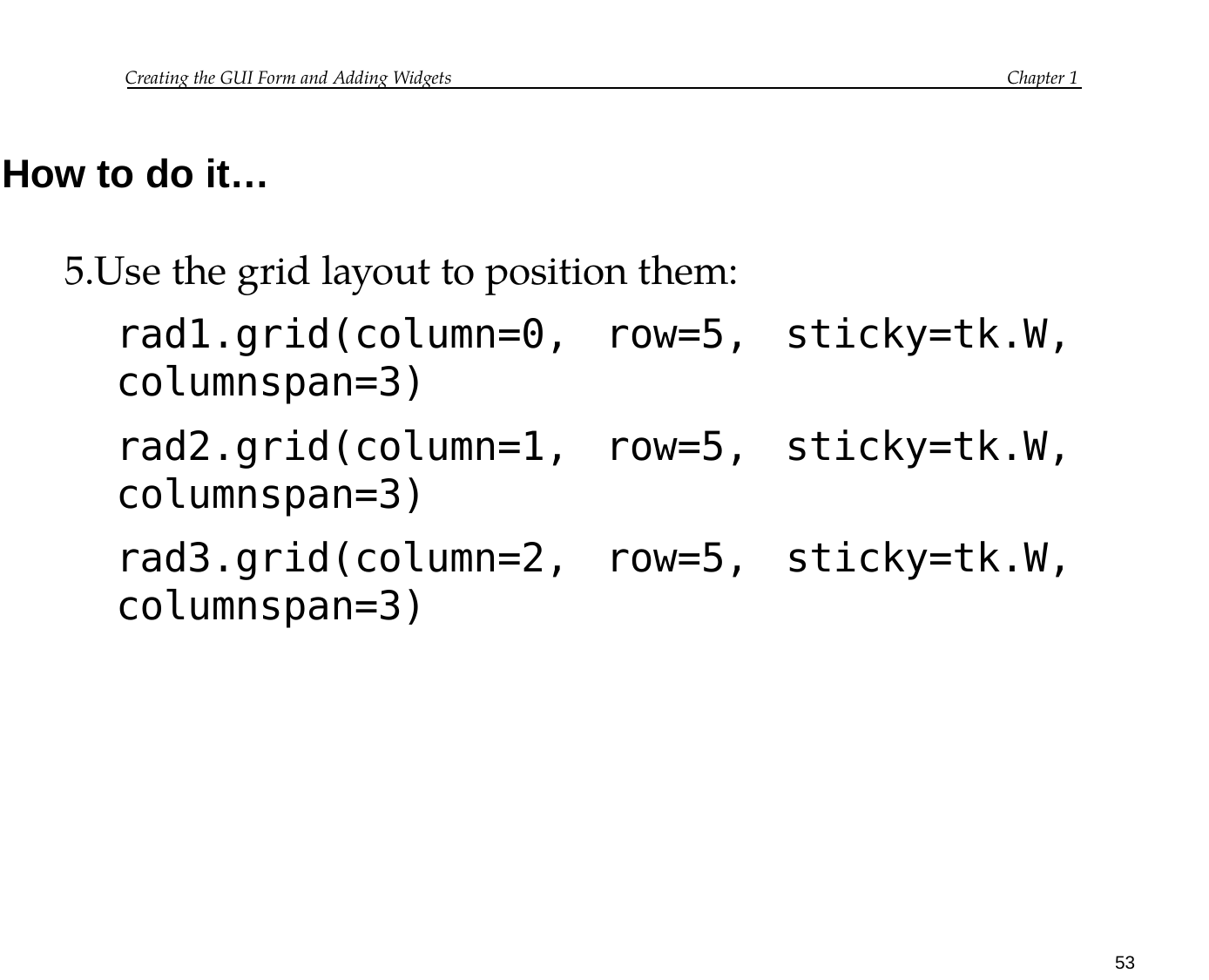

Creating the GUI Form and Adding Widgets	                                                                  Chapter 1

How to do it…

Use the grid layout to position them:
rad1.grid(column=0, row=5, sticky=tk.W, columnspan=3)
rad2.grid(column=1, row=5, sticky=tk.W, columnspan=3)
rad3.grid(column=2, row=5, sticky=tk.W, columnspan=3)

53